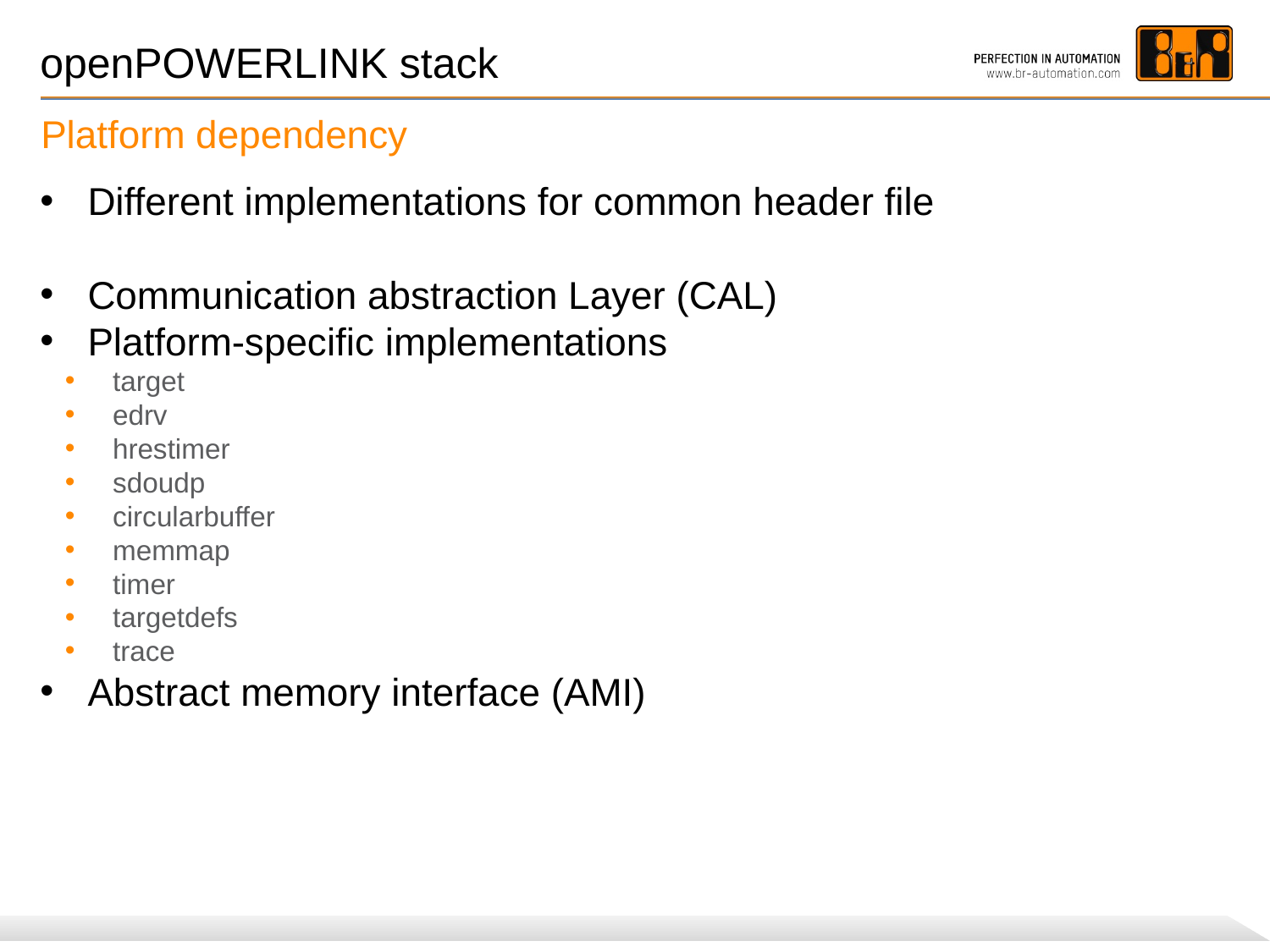

openPOWERLINK stack
Platform dependency
Different implementations for common header file

Communication abstraction Layer (CAL)
Platform-specific implementations
target
edrv
hrestimer
sdoudp
circularbuffer
memmap
timer
targetdefs
trace
Abstract memory interface (AMI)